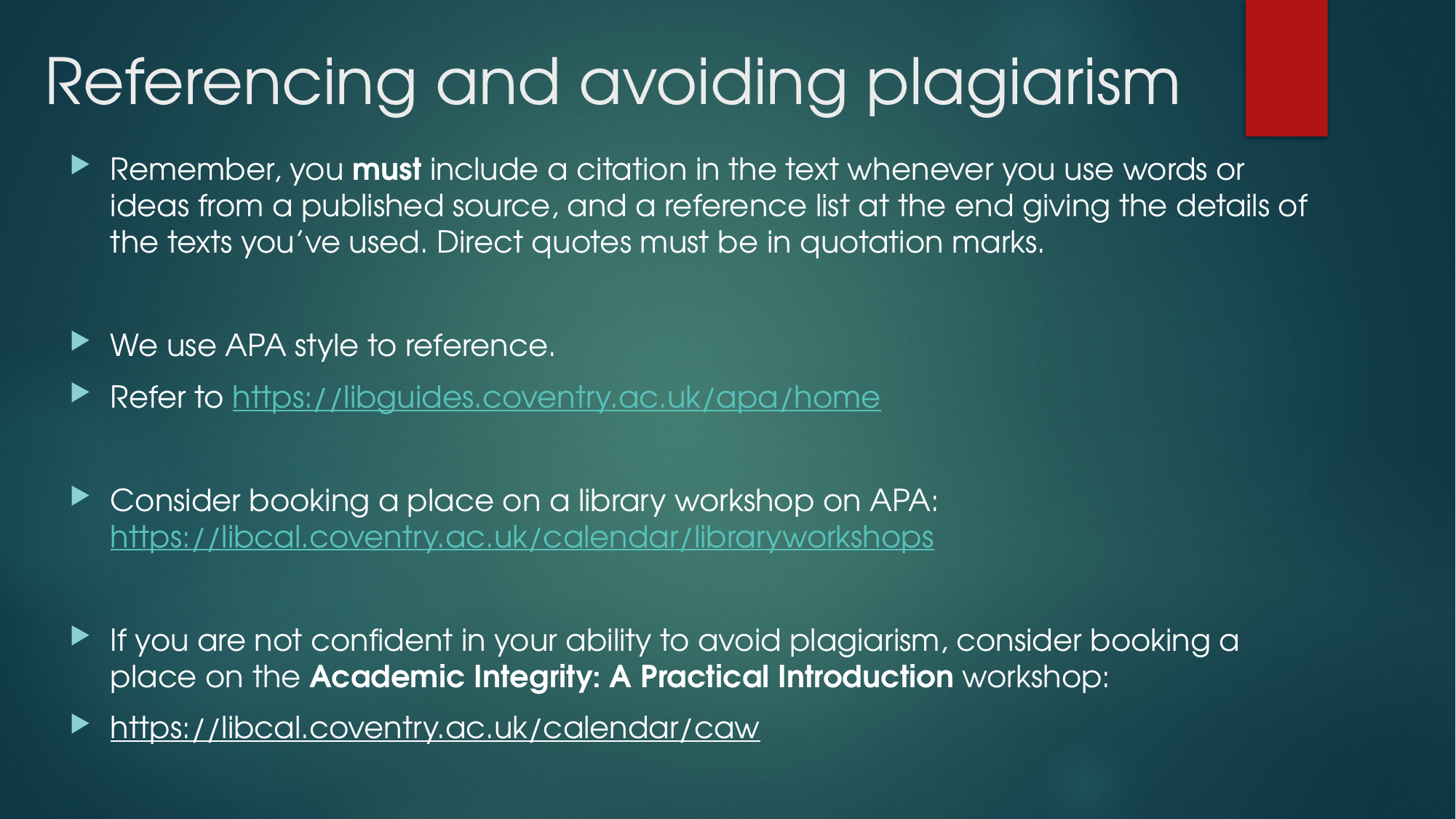

# Referencing and avoiding plagiarism
Remember, you must include a citation in the text whenever you use words or ideas from a published source, and a reference list at the end giving the details of the texts you’ve used. Direct quotes must be in quotation marks.

We use APA style to reference.
Refer to https://libguides.coventry.ac.uk/apa/home

Consider booking a place on a library workshop on APA: https://libcal.coventry.ac.uk/calendar/libraryworkshops

If you are not confident in your ability to avoid plagiarism, consider booking a place on the Academic Integrity: A Practical Introduction workshop:
https://libcal.coventry.ac.uk/calendar/caw